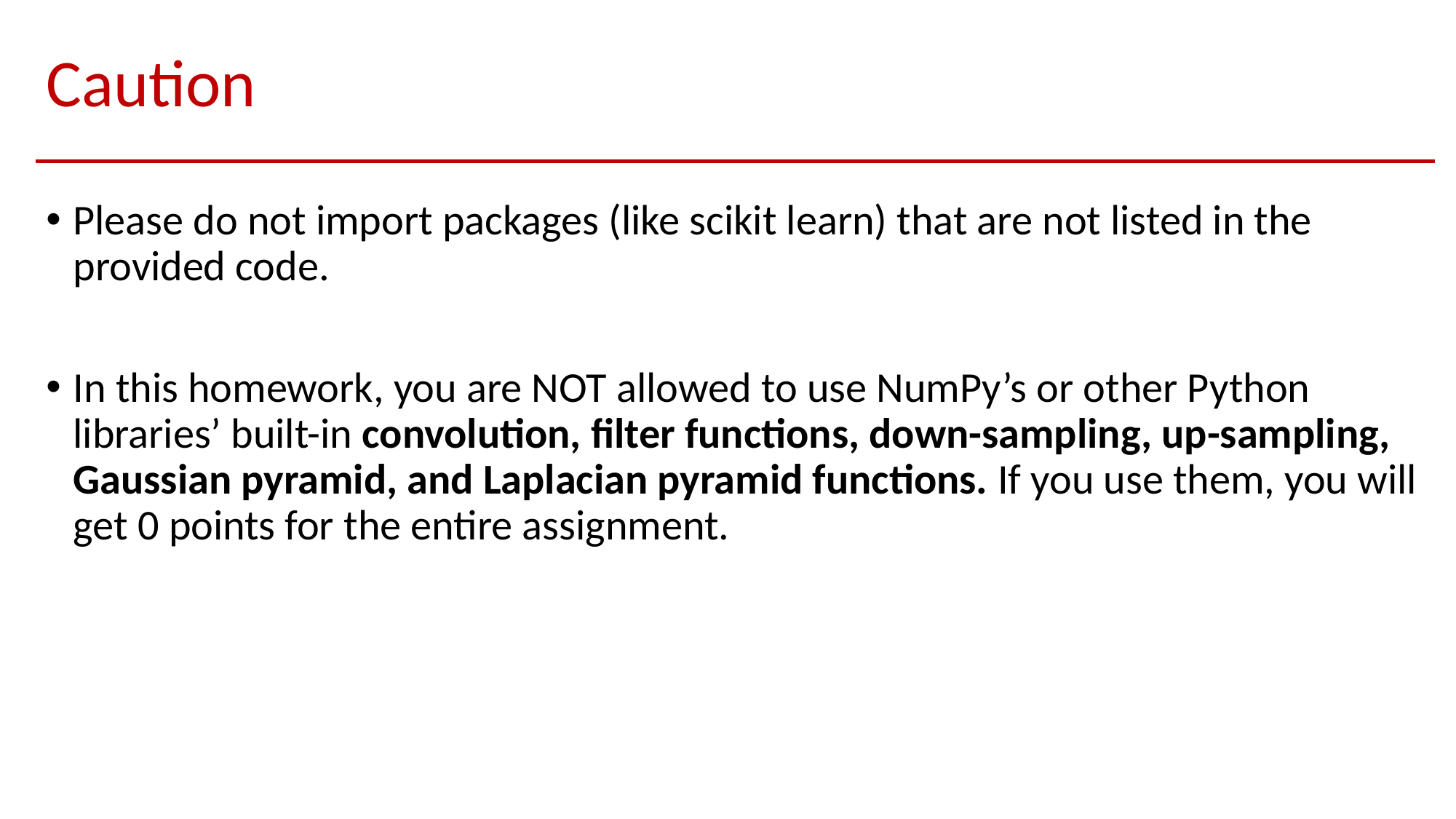

# Caution
Please do not import packages (like scikit learn) that are not listed in the provided code.

In this homework, you are NOT allowed to use NumPy’s or other Python libraries’ built-in convolution, filter functions, down-sampling, up-sampling, Gaussian pyramid, and Laplacian pyramid functions. If you use them, you will get 0 points for the entire assignment.